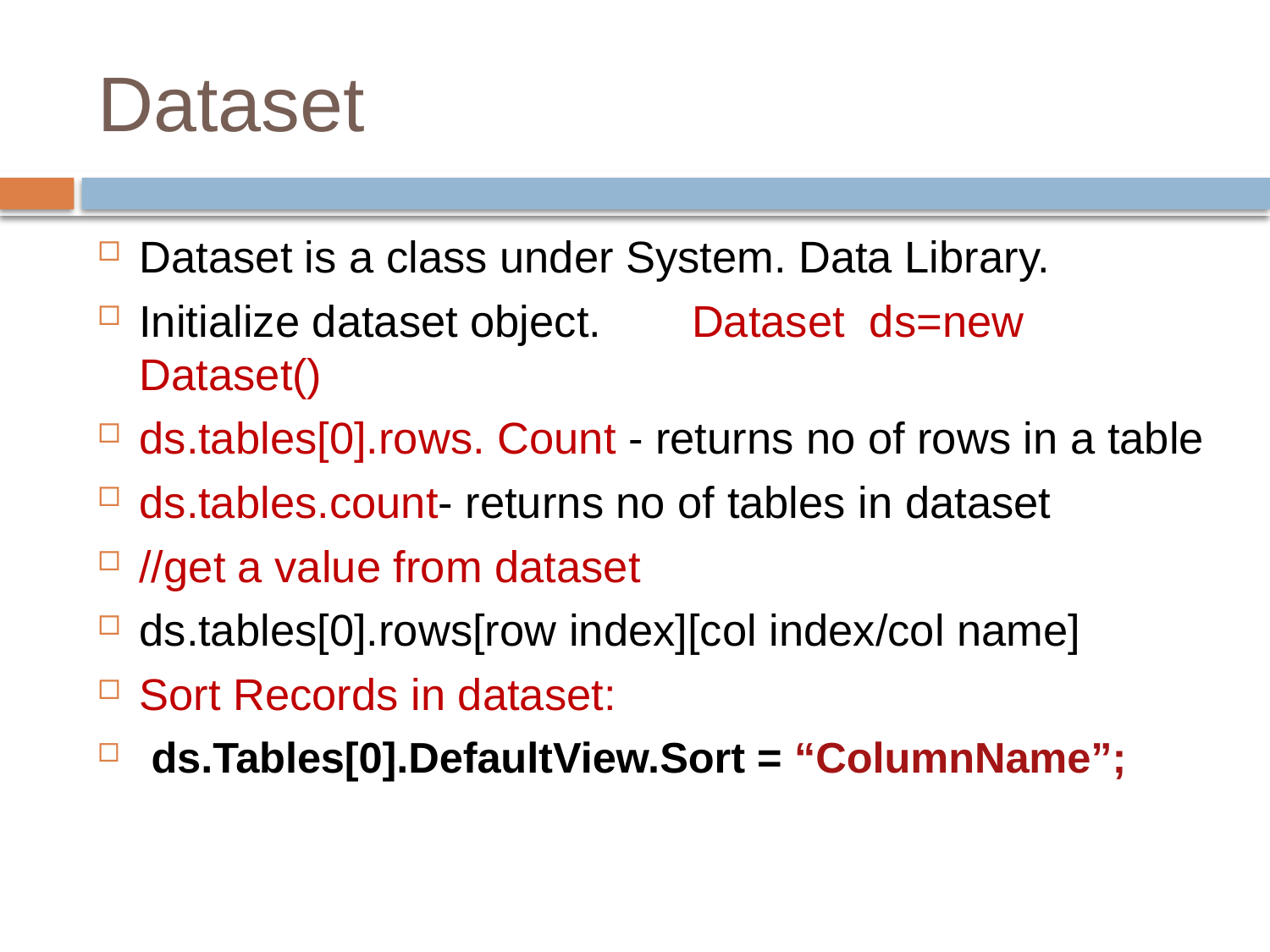

# Dataset
Dataset is a class under System. Data Library.
Initialize dataset object. 					Dataset  ds=new Dataset()
ds.tables[0].rows. Count - returns no of rows in a table
ds.tables.count- returns no of tables in dataset
//get a value from dataset
ds.tables[0].rows[row index][col index/col name]
Sort Records in dataset:
 ds.Tables[0].DefaultView.Sort = “ColumnName”;